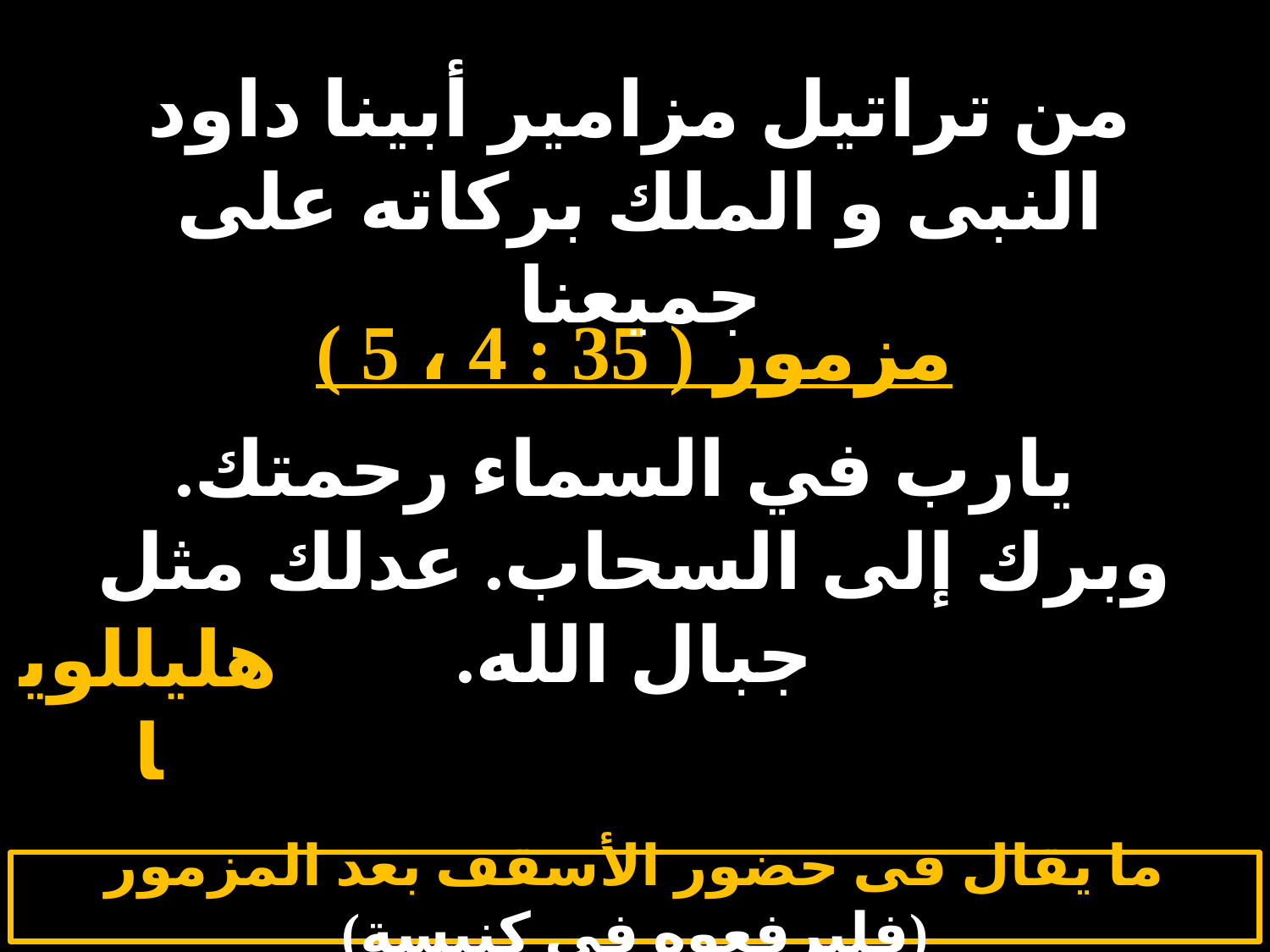

# السبت 5
من تراتيل مزامير أبينا داود النبى و الملك بركاته على جميعنا
مزمور ( 35 : 4 ، 5 )
 يارب في السماء رحمتك. وبرك إلى السحاب. عدلك مثل جبال الله.
هليللويا
ما يقال فى حضور الأسقف بعد المزمور (فليرفعوه فى كنيسة)